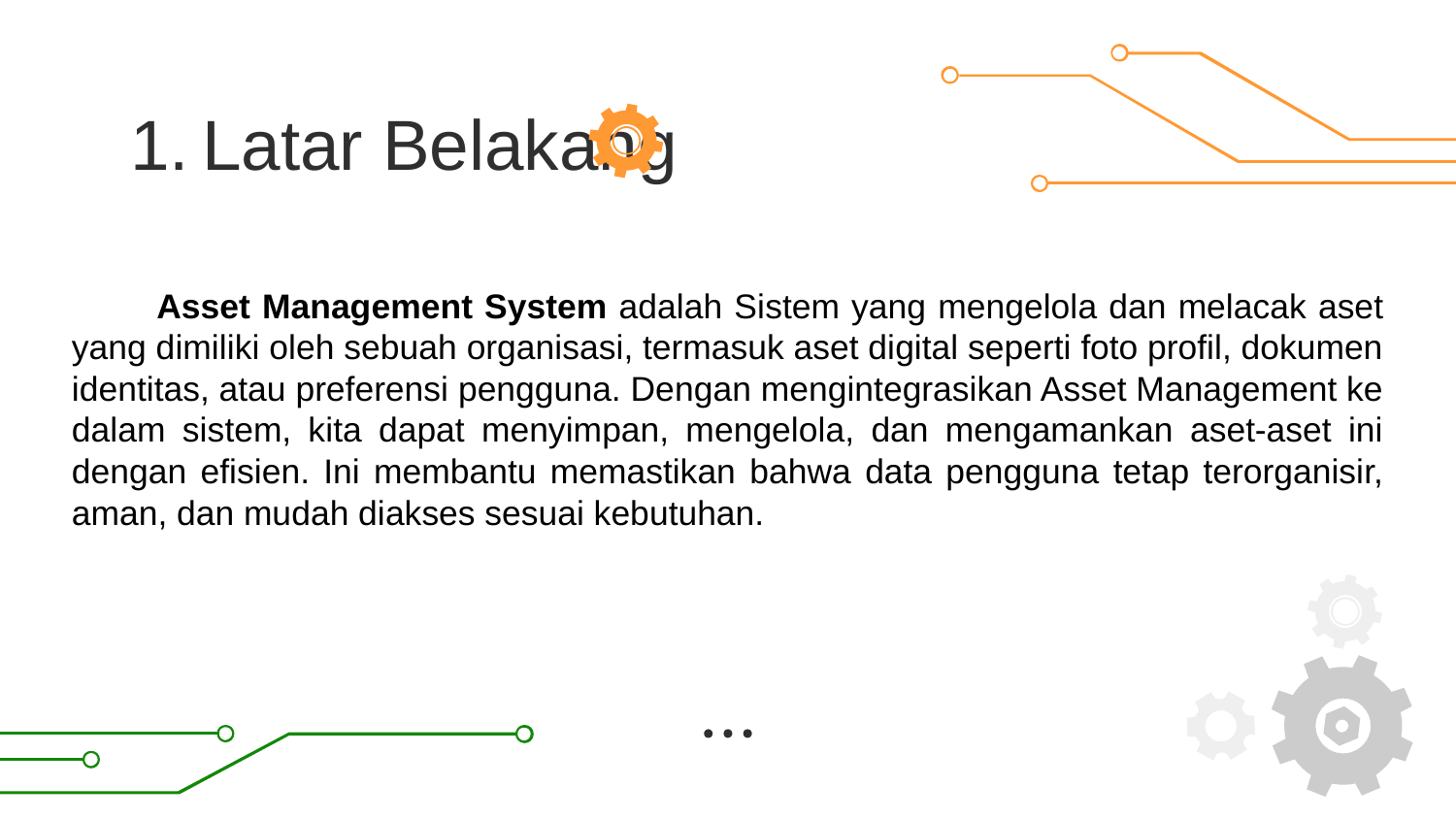

Latar Belakang

 Asset Management System adalah Sistem yang mengelola dan melacak aset yang dimiliki oleh sebuah organisasi, termasuk aset digital seperti foto profil, dokumen identitas, atau preferensi pengguna. Dengan mengintegrasikan Asset Management ke dalam sistem, kita dapat menyimpan, mengelola, dan mengamankan aset-aset ini dengan efisien. Ini membantu memastikan bahwa data pengguna tetap terorganisir, aman, dan mudah diakses sesuai kebutuhan.